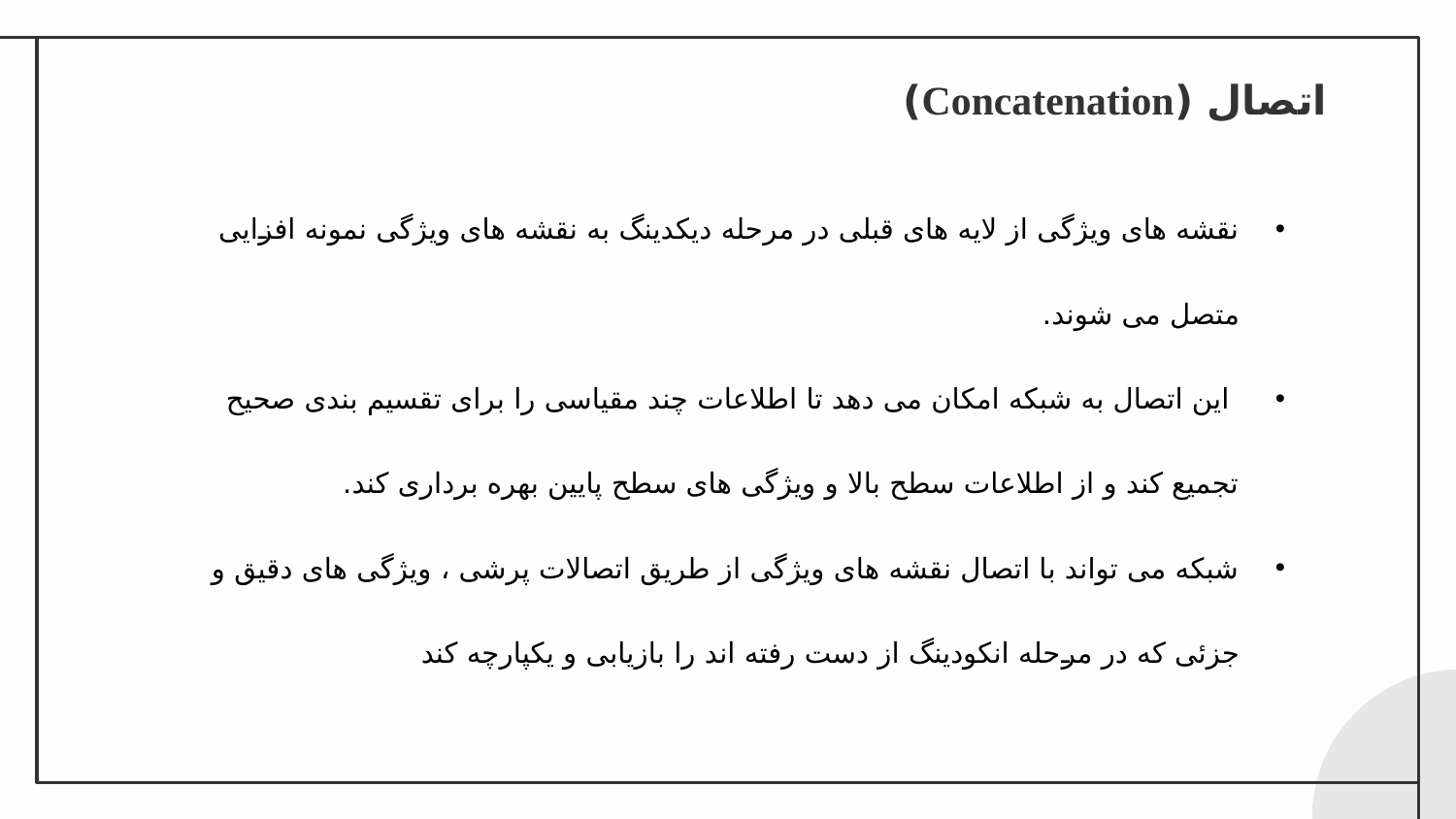

# اتصال (Concatenation)
نقشه های ویژگی از لایه های قبلی در مرحله دیکدینگ به نقشه های ویژگی نمونه افزایی متصل می شوند.
 این اتصال به شبکه امکان می دهد تا اطلاعات چند مقیاسی را برای تقسیم بندی صحیح تجمیع کند و از اطلاعات سطح بالا و ویژگی های سطح پایین بهره برداری کند.
شبکه می تواند با اتصال نقشه های ویژگی از طریق اتصالات پرشی ، ویژگی های دقیق و جزئی که در مرحله انکودینگ از دست رفته اند را بازیابی و یکپارچه کند